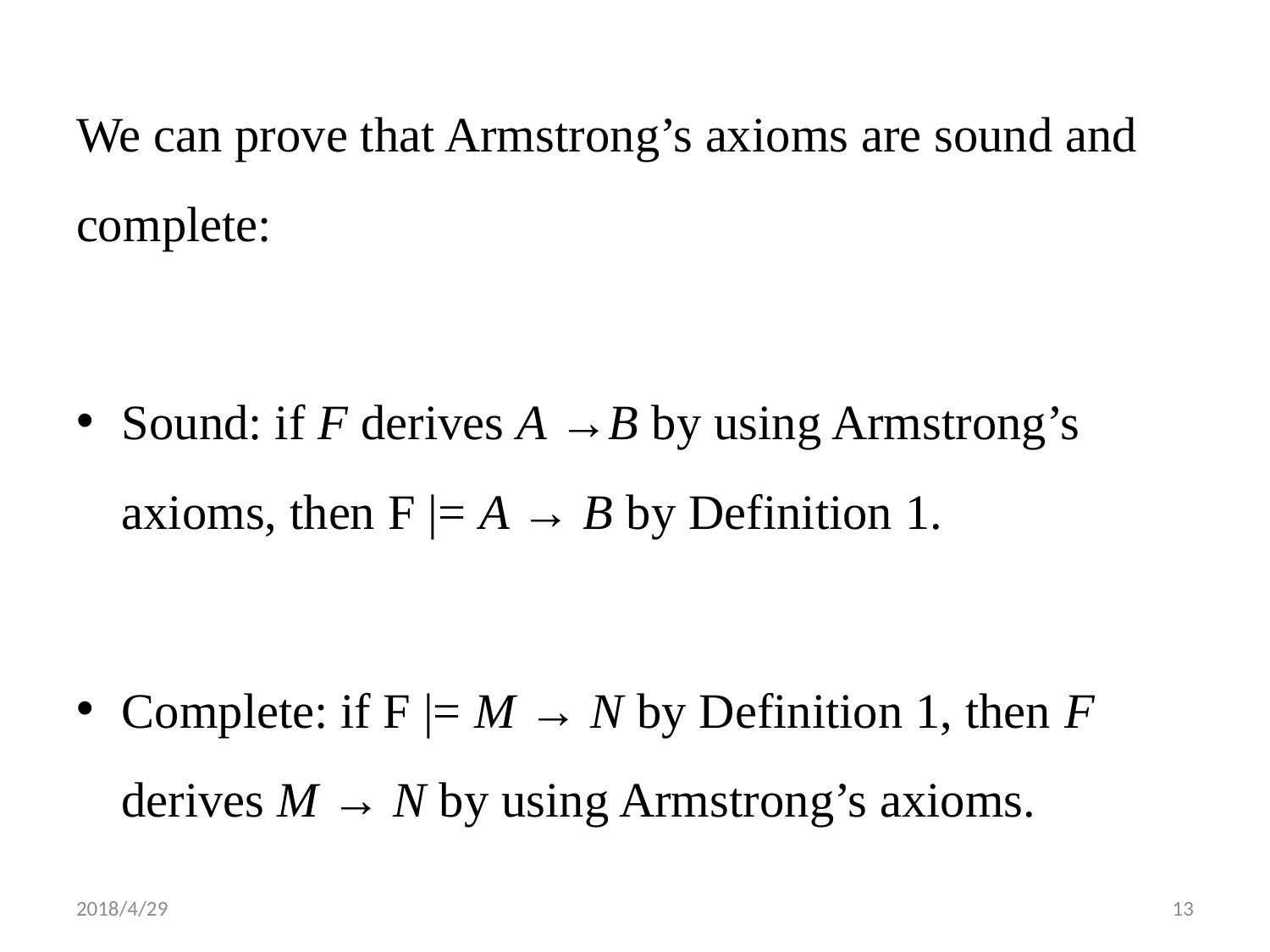

We can prove that Armstrong’s axioms are sound and complete:

Sound: if F derives A →B by using Armstrong’s axioms, then F |= A → B by Definition 1.

Complete: if F |= M → N by Definition 1, then F derives M → N by using Armstrong’s axioms.
2018/4/29
13